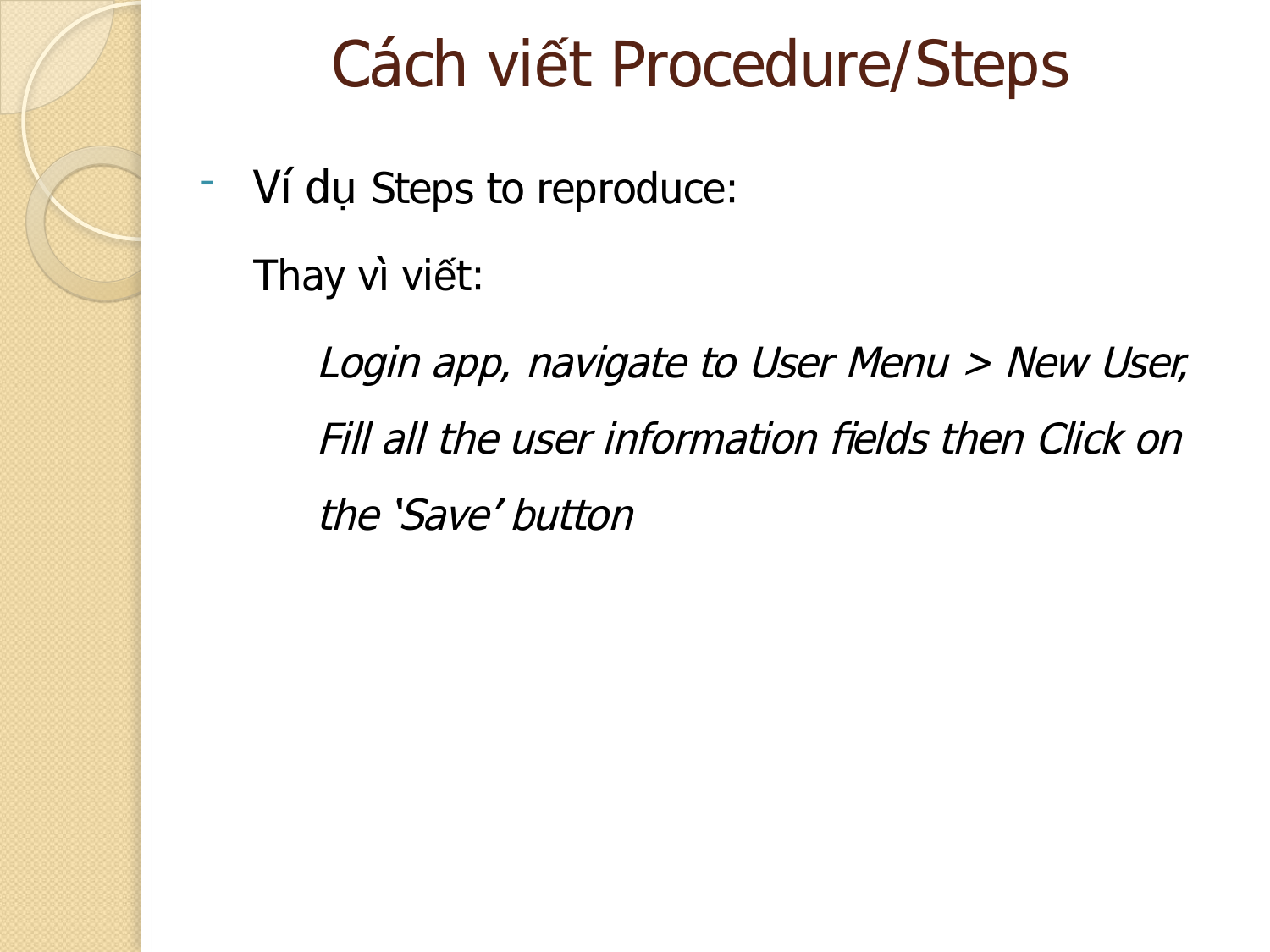

# Cách viết Procedure/Steps
Ví dụ Steps to reproduce:
Thay vì viết:
Login app, navigate to User Menu > New User, Fill all the user information fields then Click on the ‘Save’ button